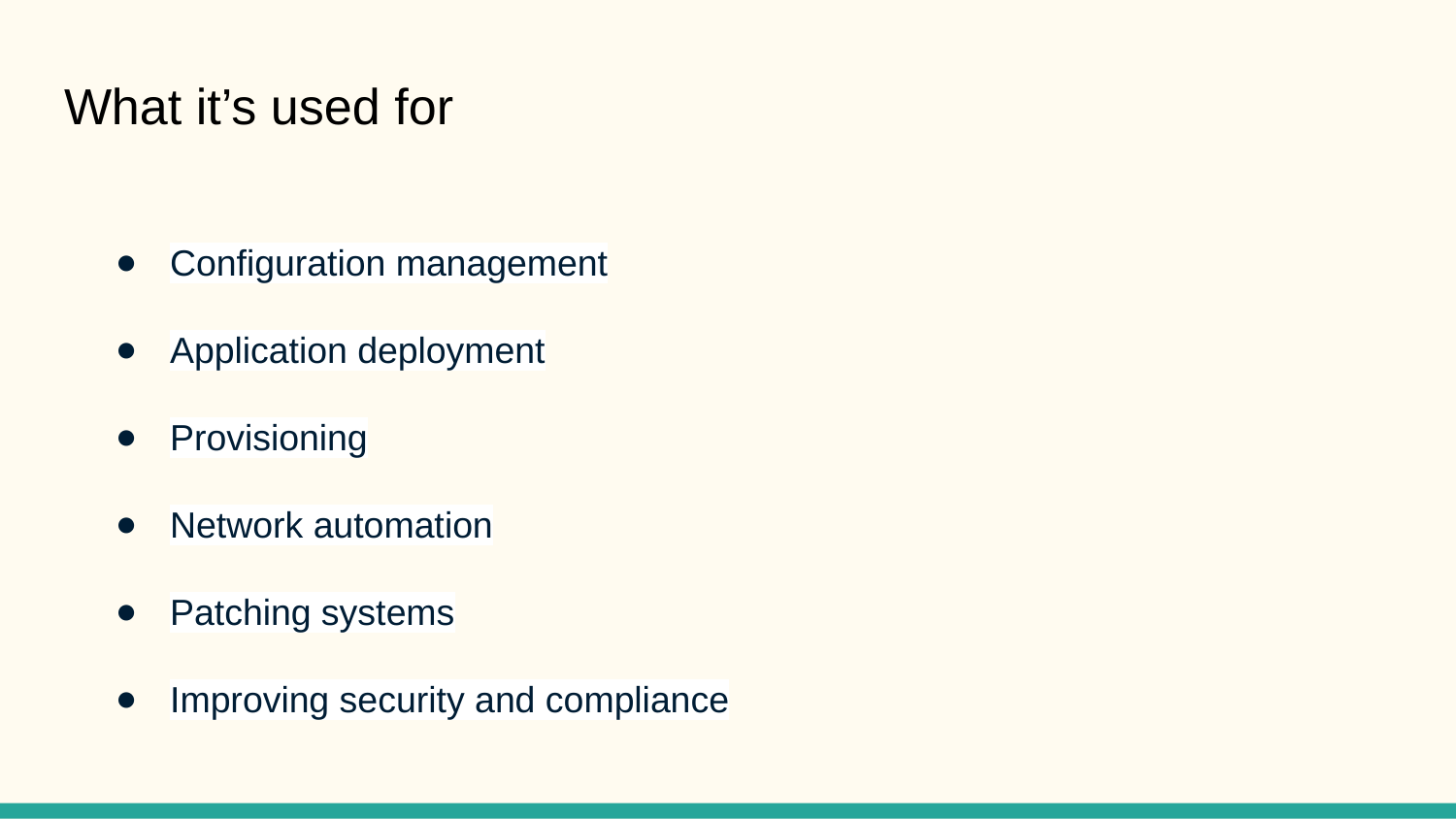

# What it’s used for
Configuration management
Application deployment
Provisioning
Network automation
Patching systems
Improving security and compliance